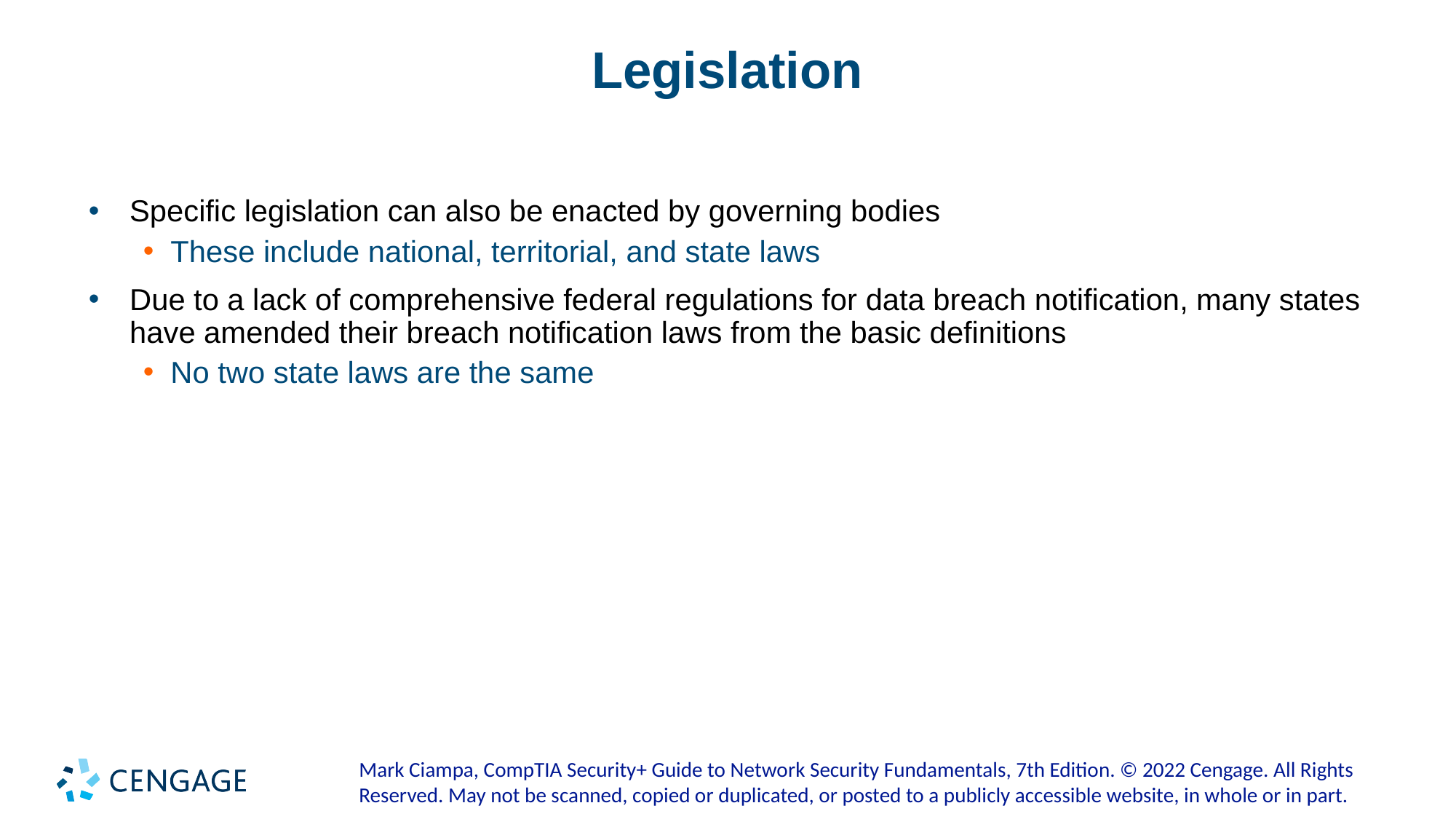

# Legislation
Specific legislation can also be enacted by governing bodies
These include national, territorial, and state laws
Due to a lack of comprehensive federal regulations for data breach notification, many states have amended their breach notification laws from the basic definitions
No two state laws are the same